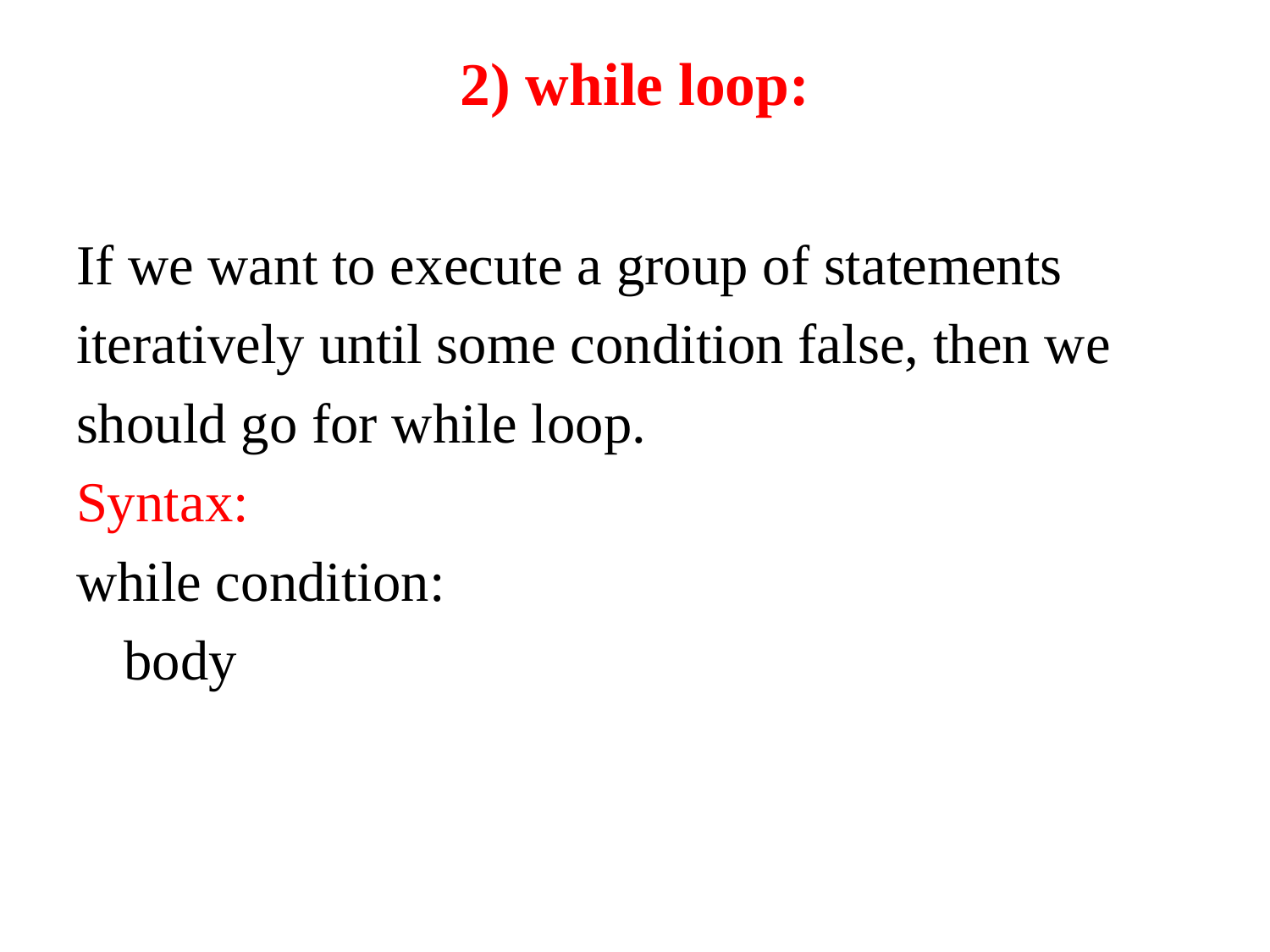

# 2) while loop:
If we want to execute a group of statements
iteratively until some condition false, then we
should go for while loop.
Syntax:
while condition:
	body